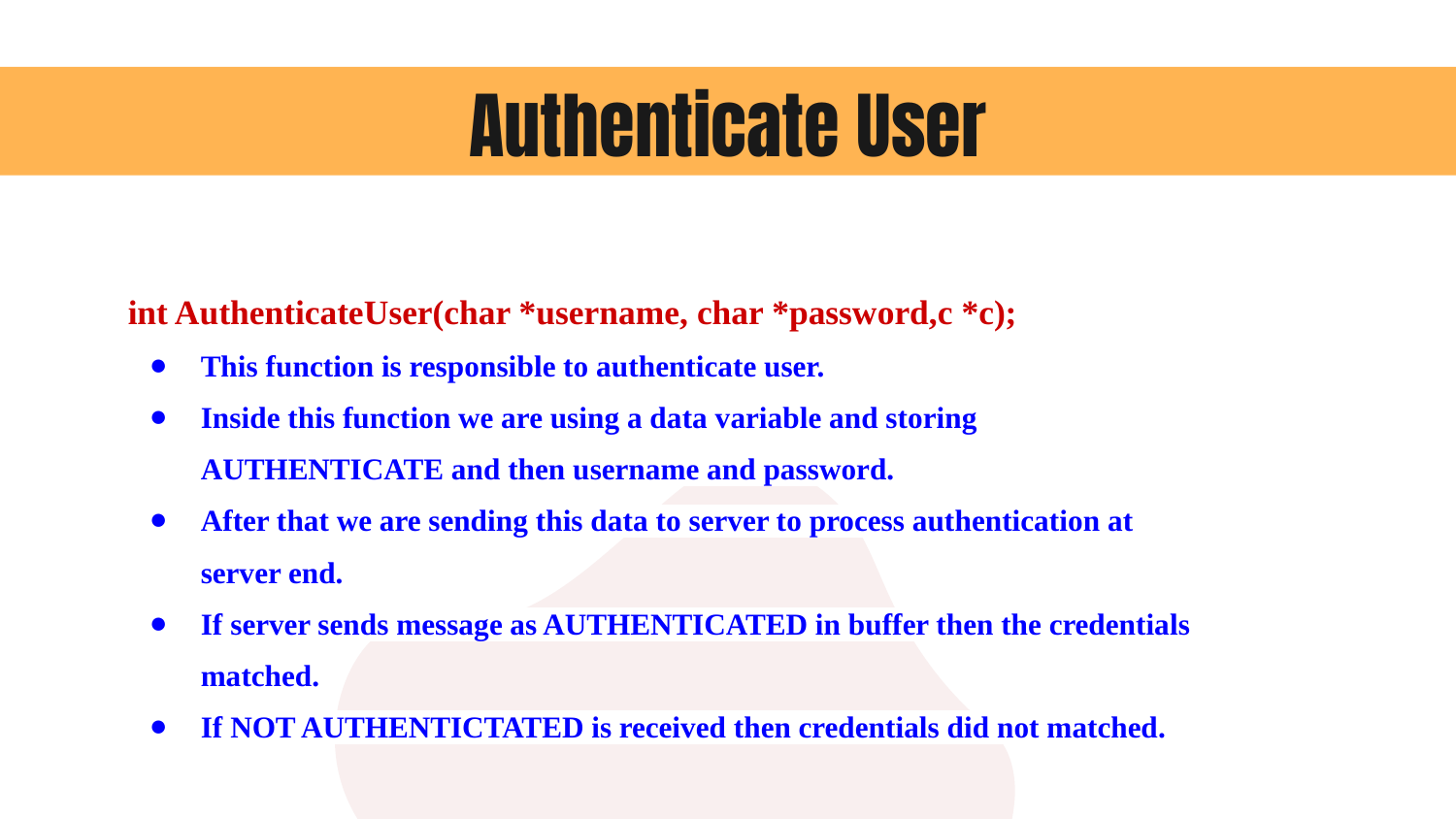

# Authenticate User
int AuthenticateUser(char *username, char *password,c *c);
This function is responsible to authenticate user.
Inside this function we are using a data variable and storing AUTHENTICATE and then username and password.
After that we are sending this data to server to process authentication at server end.
If server sends message as AUTHENTICATED in buffer then the credentials matched.
If NOT AUTHENTICTATED is received then credentials did not matched.